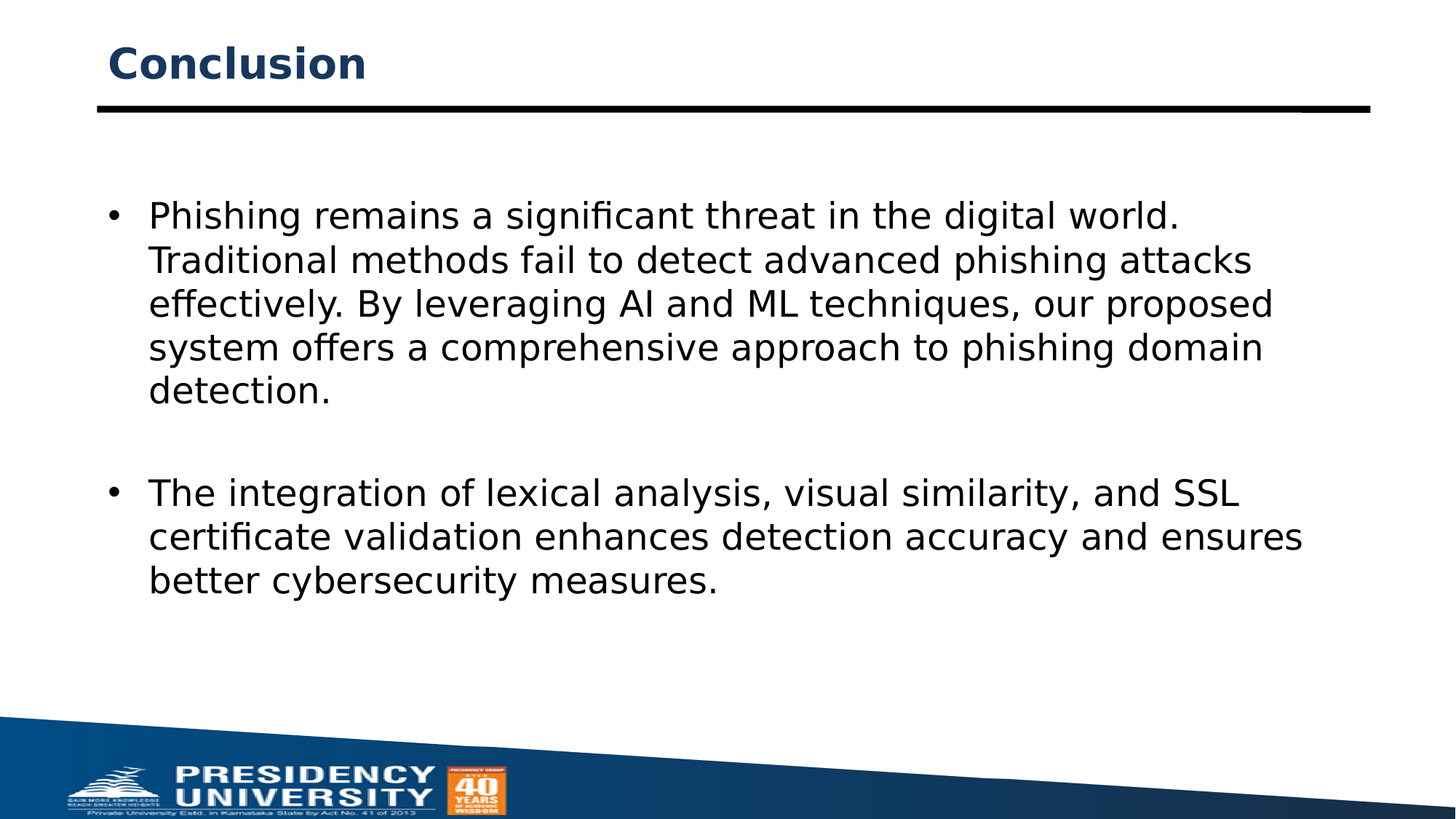

# Conclusion

Phishing remains a significant threat in the digital world. Traditional methods fail to detect advanced phishing attacks effectively. By leveraging AI and ML techniques, our proposed system offers a comprehensive approach to phishing domain detection.

The integration of lexical analysis, visual similarity, and SSL certificate validation enhances detection accuracy and ensures better cybersecurity measures.